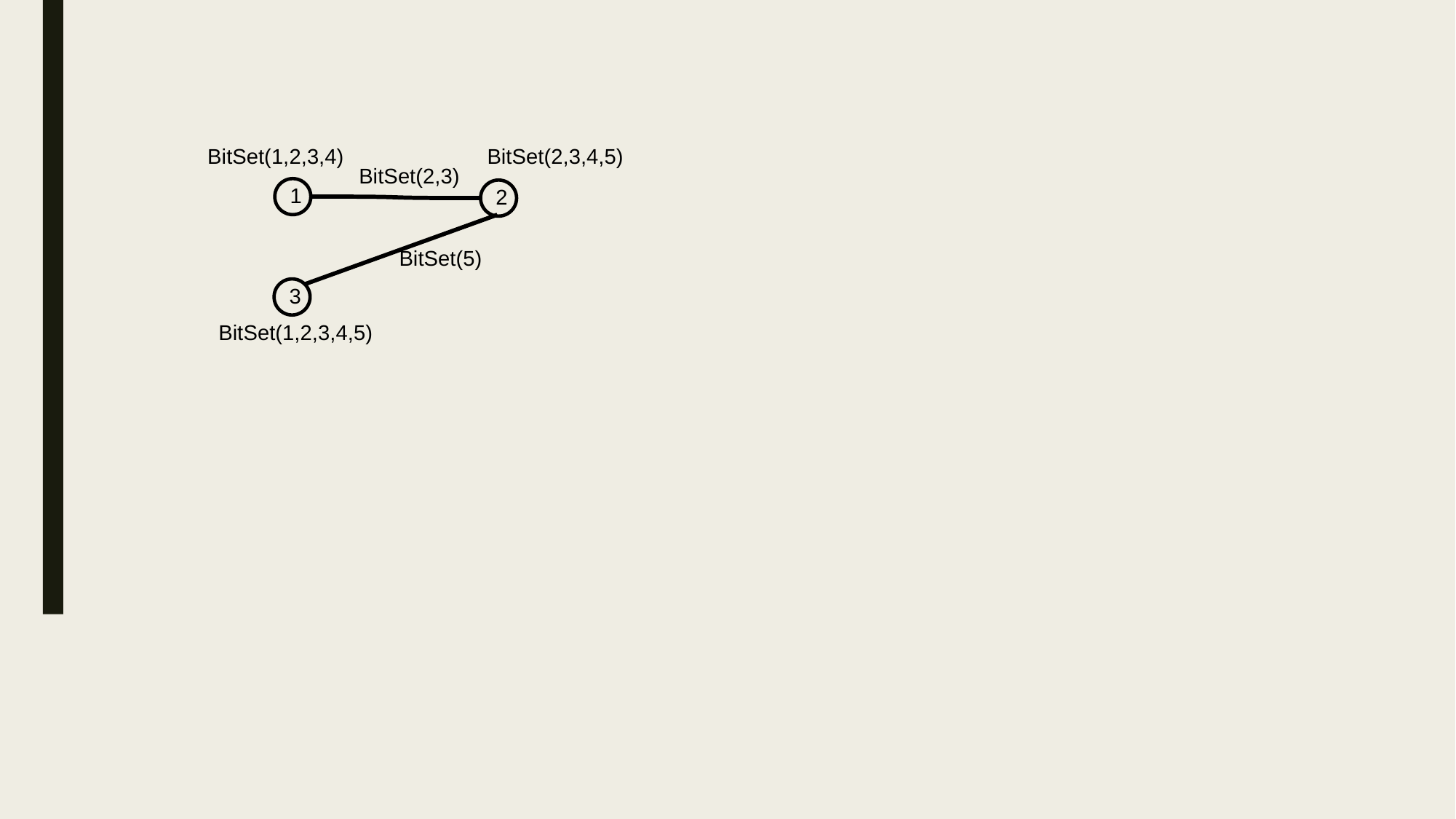

BitSet(1,2,3,4)
BitSet(2,3,4,5)
BitSet(2,3)
1

2

BitSet(5)
3

BitSet(1,2,3,4,5)